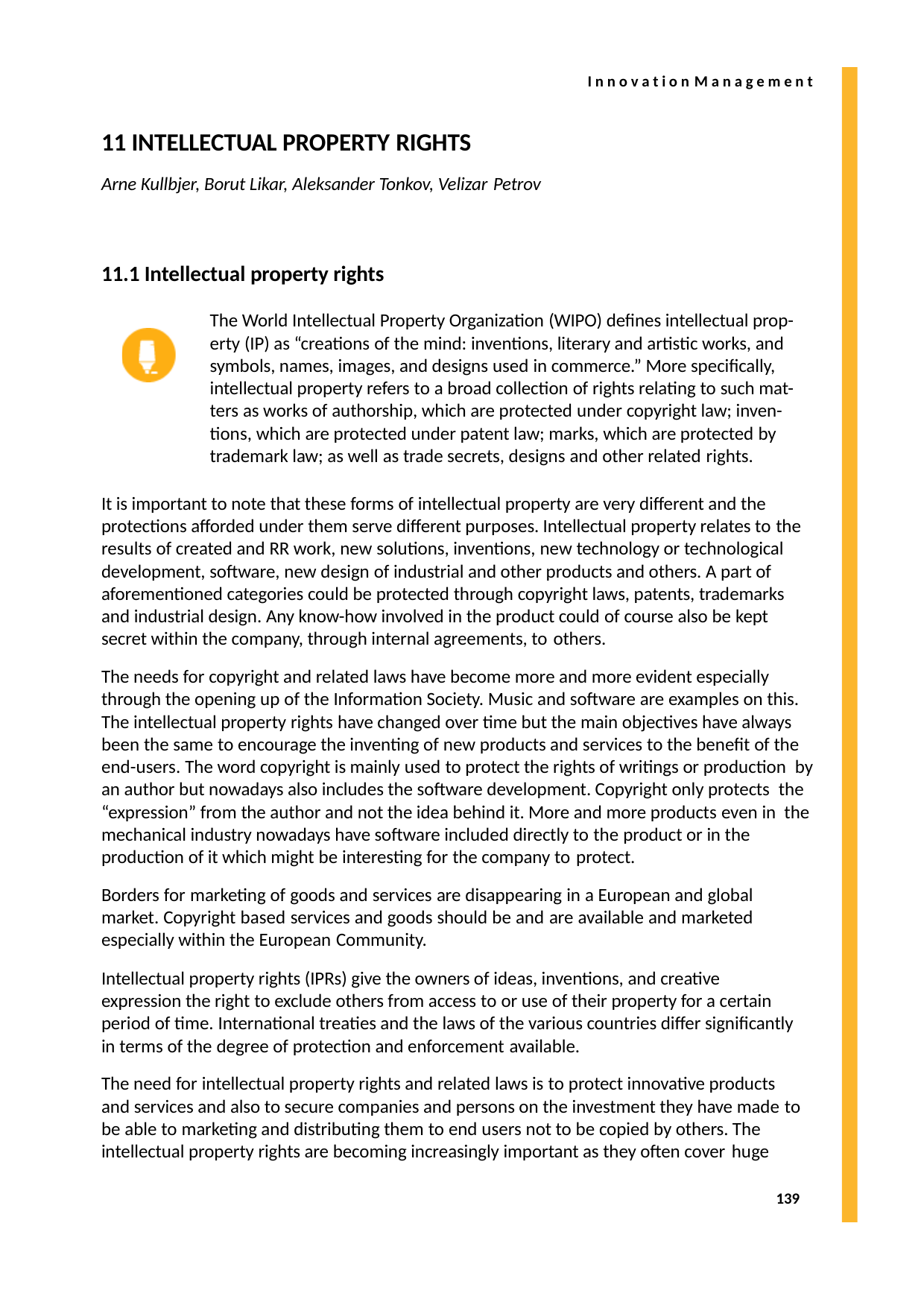

I n n o v a t i o n M a n a g e m e n t

11 INTELLECTUAL PROPERTY RIGHTS
Arne Kullbjer, Borut Likar, Aleksander Tonkov, Velizar Petrov
11.1 Intellectual property rights

The World Intellectual Property Organization (WIPO) defines intellectual prop-  erty (IP) as “creations of the mind: inventions, literary and artistic works, and  symbols, names, images, and designs used in commerce.” More specifically,  intellectual property refers to a broad collection of rights relating to such mat-  ters as works of authorship, which are protected under copyright law; inven-  tions, which are protected under patent law; marks, which are protected by  trademark law; as well as trade secrets, designs and other related rights.

It is important to note that these forms of intellectual property are very different and the  protections afforded under them serve different purposes. Intellectual property relates to the  results of created and RR work, new solutions, inventions, new technology or technological  development, software, new design of industrial and other products and others. A part of  aforementioned categories could be protected through copyright laws, patents, trademarks  and industrial design. Any know-how involved in the product could of course also be kept  secret within the company, through internal agreements, to others.
The needs for copyright and related laws have become more and more evident especially  through the opening up of the Information Society. Music and software are examples on this.  The intellectual property rights have changed over time but the main objectives have always  been the same to encourage the inventing of new products and services to the benefit of the  end-users. The word copyright is mainly used to protect the rights of writings or production  by an author but nowadays also includes the software development. Copyright only protects  the “expression” from the author and not the idea behind it. More and more products even in  the mechanical industry nowadays have software included directly to the product or in the  production of it which might be interesting for the company to protect.
Borders for marketing of goods and services are disappearing in a European and global  market. Copyright based services and goods should be and are available and marketed  especially within the European Community.
Intellectual property rights (IPRs) give the owners of ideas, inventions, and creative  expression the right to exclude others from access to or use of their property for a certain  period of time. International treaties and the laws of the various countries differ significantly  in terms of the degree of protection and enforcement available.
The need for intellectual property rights and related laws is to protect innovative products  and services and also to secure companies and persons on the investment they have made to  be able to marketing and distributing them to end users not to be copied by others. The  intellectual property rights are becoming increasingly important as they often cover huge

139